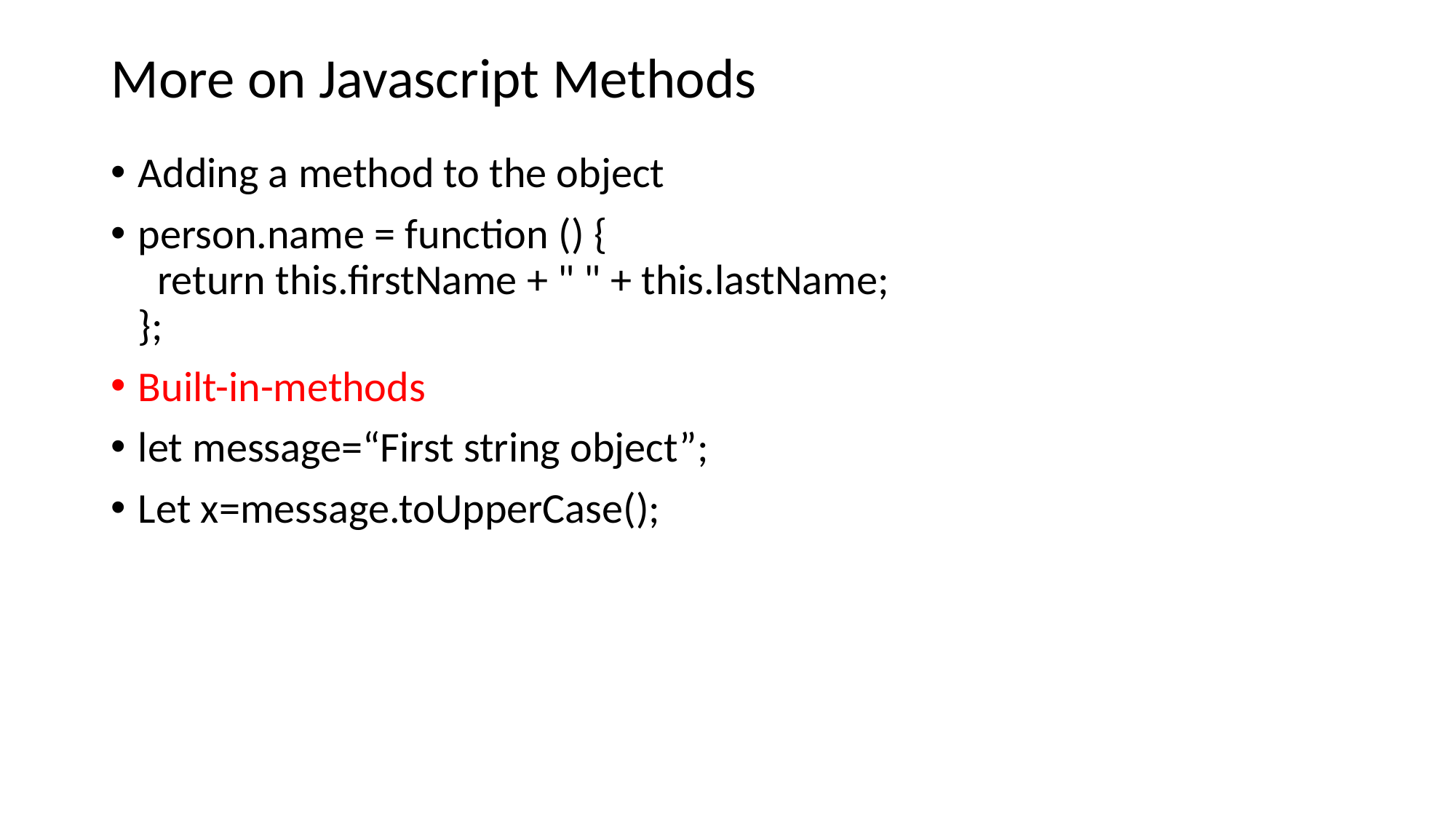

# More on Javascript Methods
Adding a method to the object
person.name = function () {
  return this.firstName + " " + this.lastName;
};
Built-in-methods
let message=“First string object”;
Let x=message.toUpperCase();